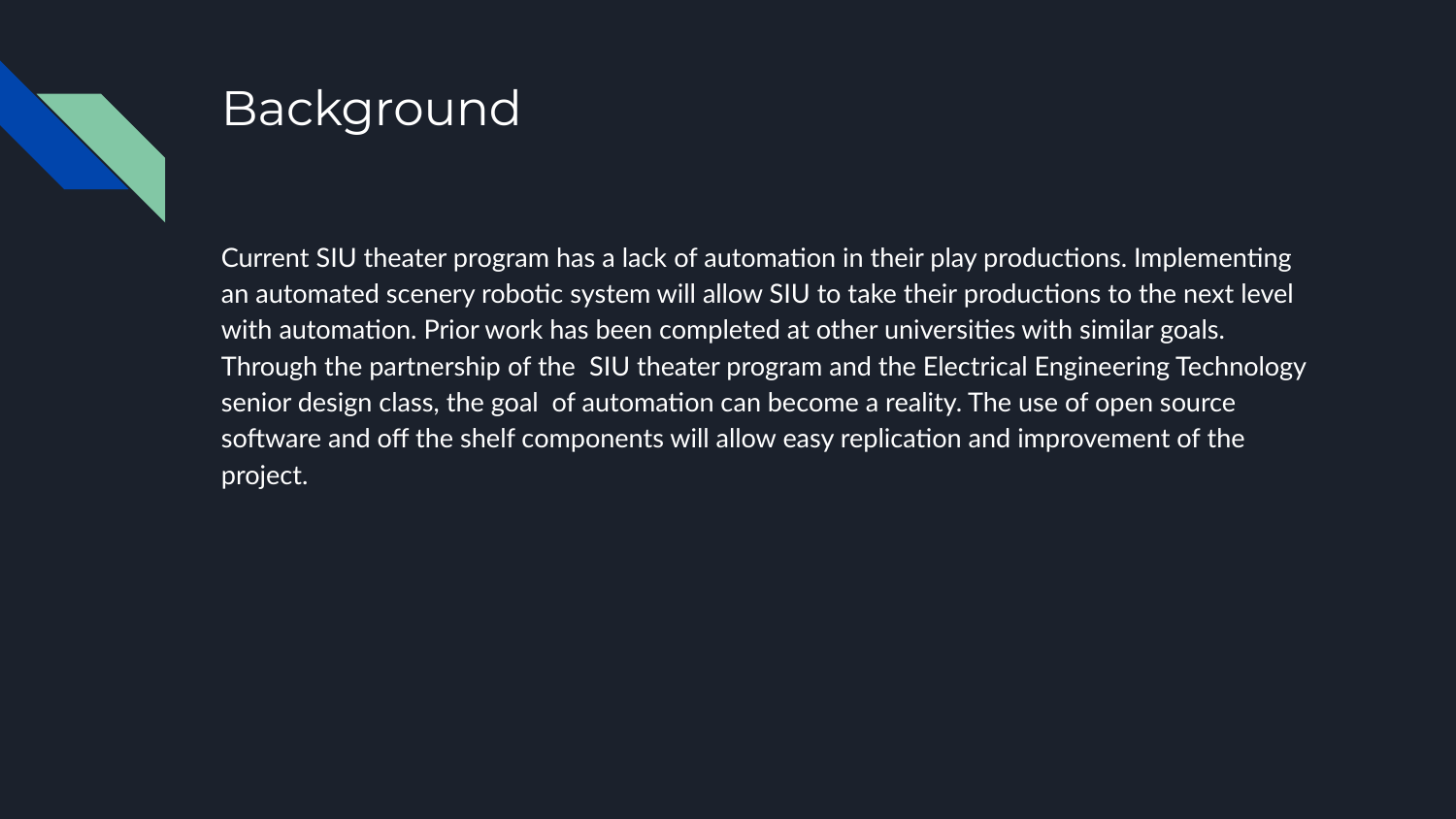

# Background
Current SIU theater program has a lack of automation in their play productions. Implementing an automated scenery robotic system will allow SIU to take their productions to the next level with automation. Prior work has been completed at other universities with similar goals. Through the partnership of the  SIU theater program and the Electrical Engineering Technology senior design class, the goal  of automation can become a reality. The use of open source software and off the shelf components will allow easy replication and improvement of the project.